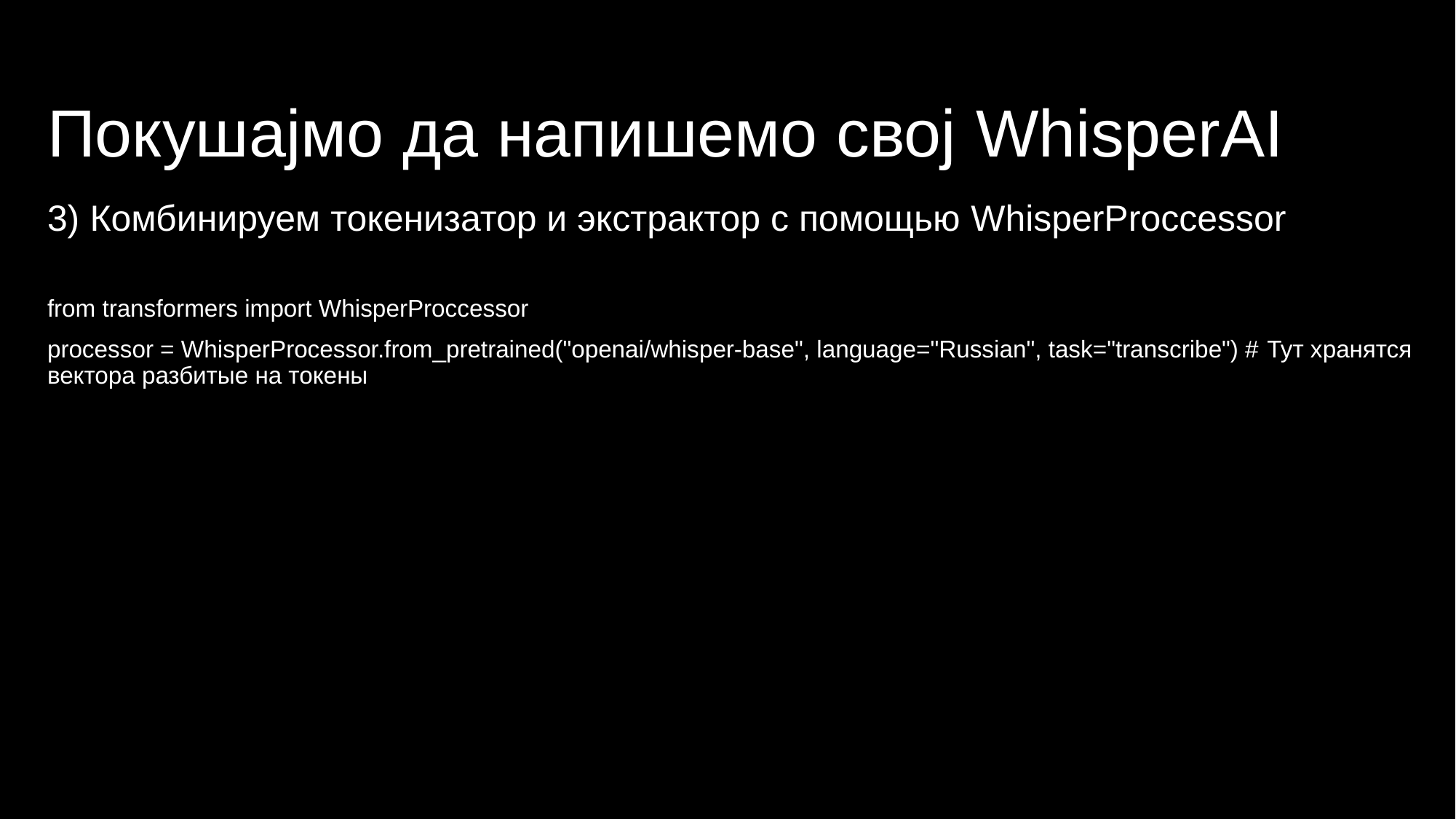

# Покушајмо да напишемо свој WhisperAI
3) Комбинируем токенизатор и экстрактор с помощью WhisperProccessor

from transformers import WhisperProccessor
processor = WhisperProcessor.from_pretrained("openai/whisper-base", language="Russian", task="transcribe") # Тут хранятся вектора разбитые на токены